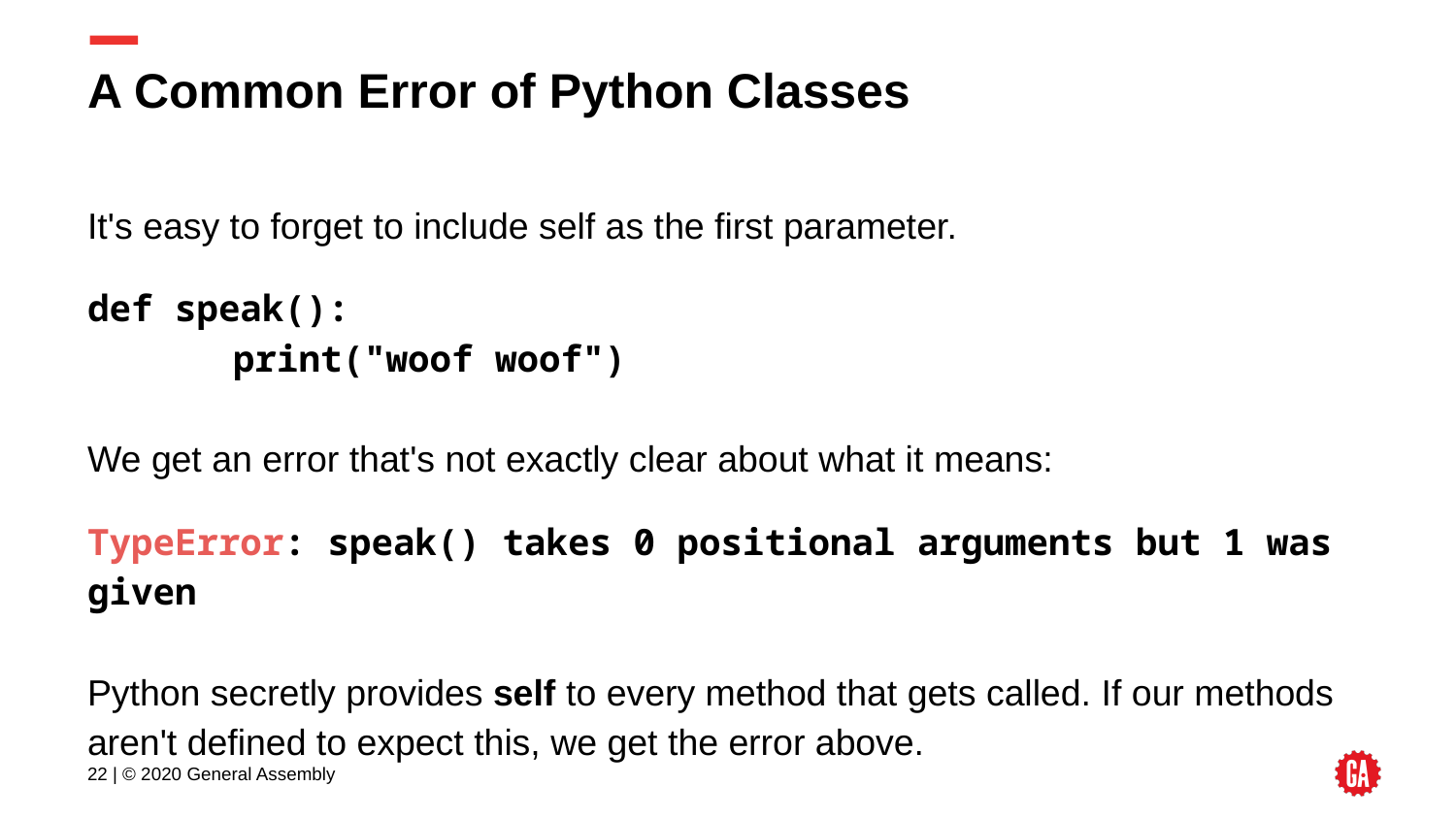

# A Common Error of Python Classes
It's easy to forget to include self as the first parameter.
def speak():
	print("woof woof")

We get an error that's not exactly clear about what it means:
TypeError: speak() takes 0 positional arguments but 1 was given

Python secretly provides self to every method that gets called. If our methods aren't defined to expect this, we get the error above.

22 | © 2020 General Assembly